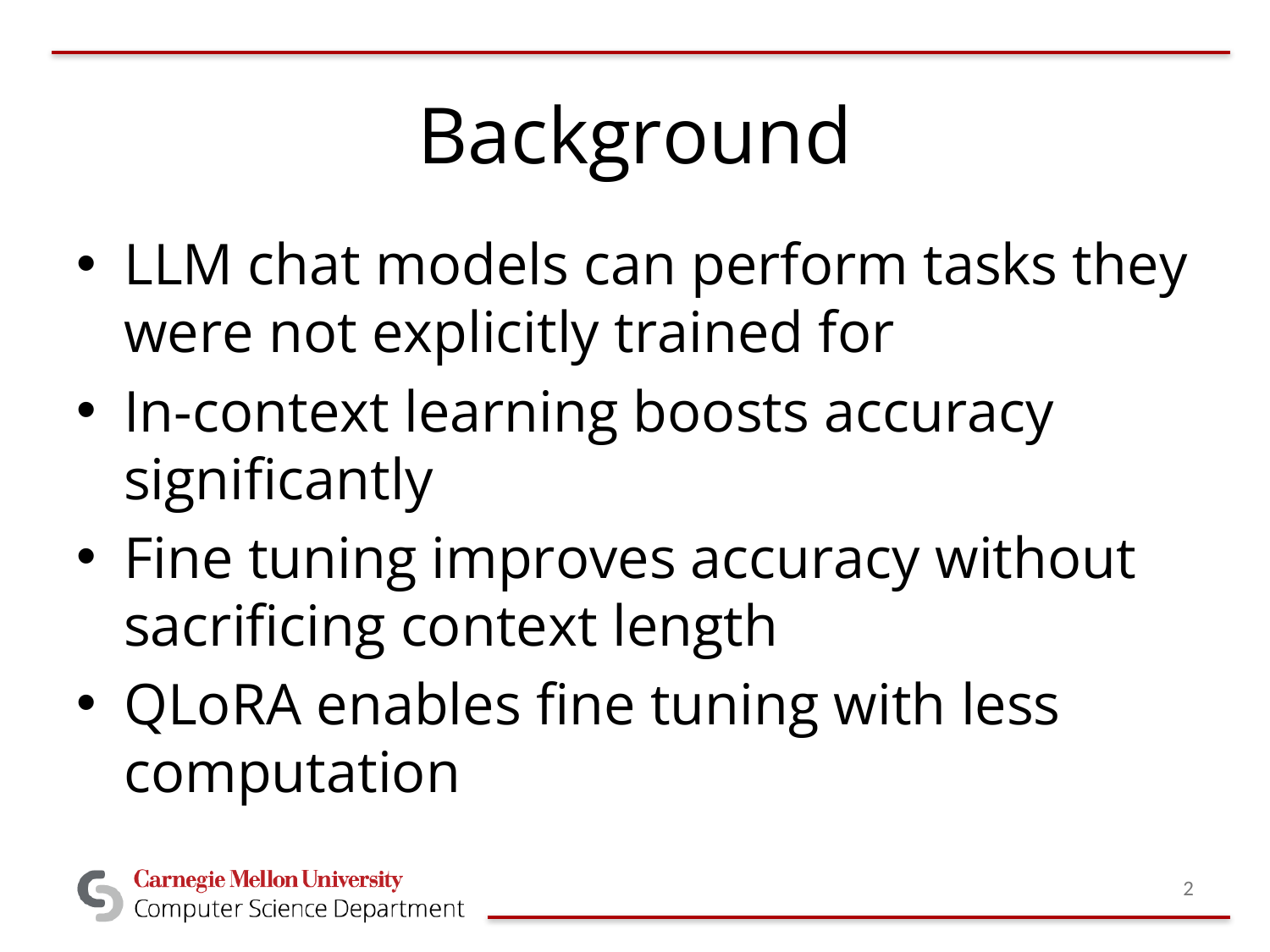

# Background
LLM chat models can perform tasks they were not explicitly trained for
In-context learning boosts accuracy significantly
Fine tuning improves accuracy without sacrificing context length
QLoRA enables fine tuning with less computation
2